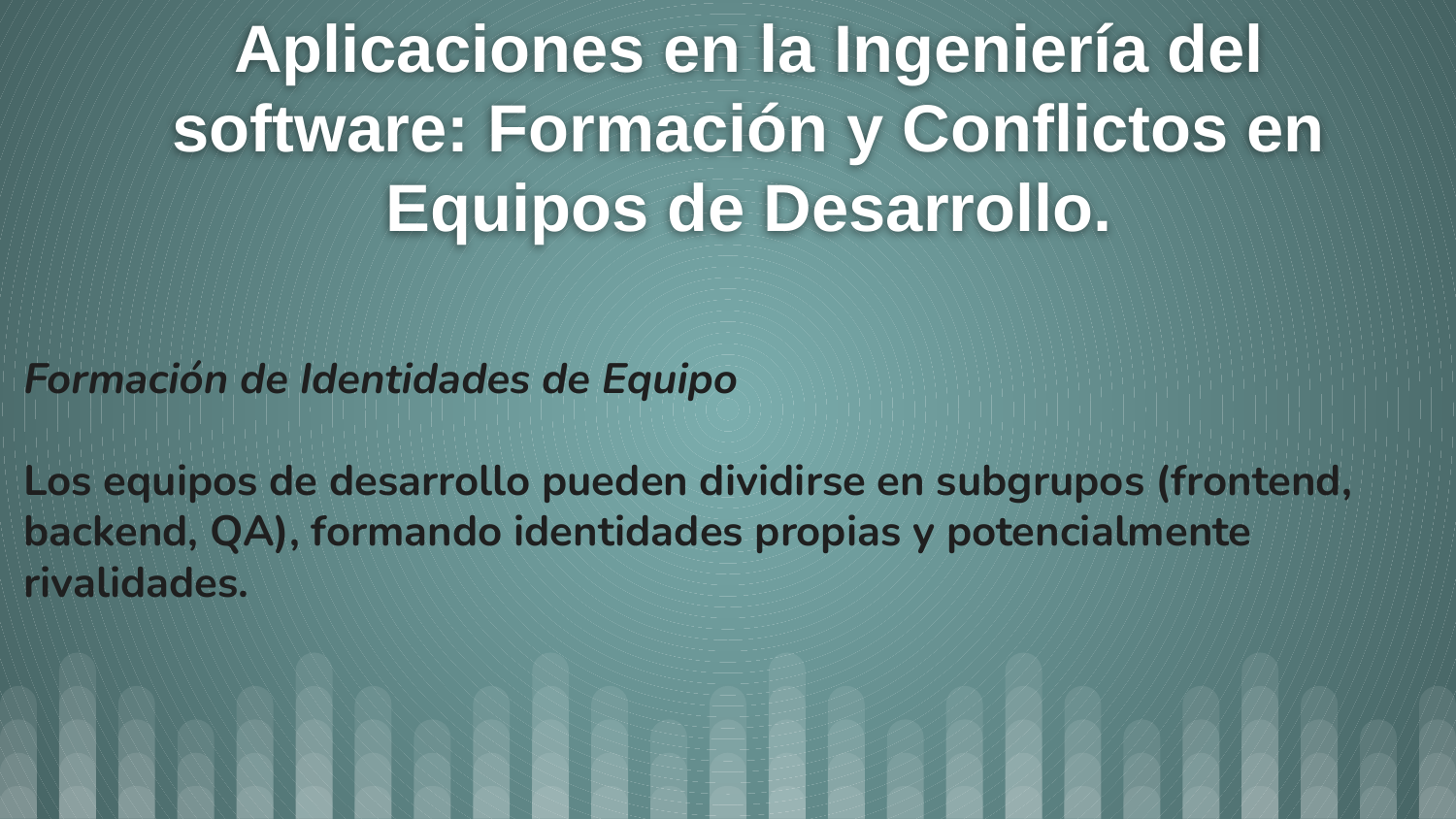

# Aplicaciones en la Ingeniería del software: Formación y Conflictos en Equipos de Desarrollo.

Formación de Identidades de Equipo

Los equipos de desarrollo pueden dividirse en subgrupos (frontend, backend, QA), formando identidades propias y potencialmente rivalidades.